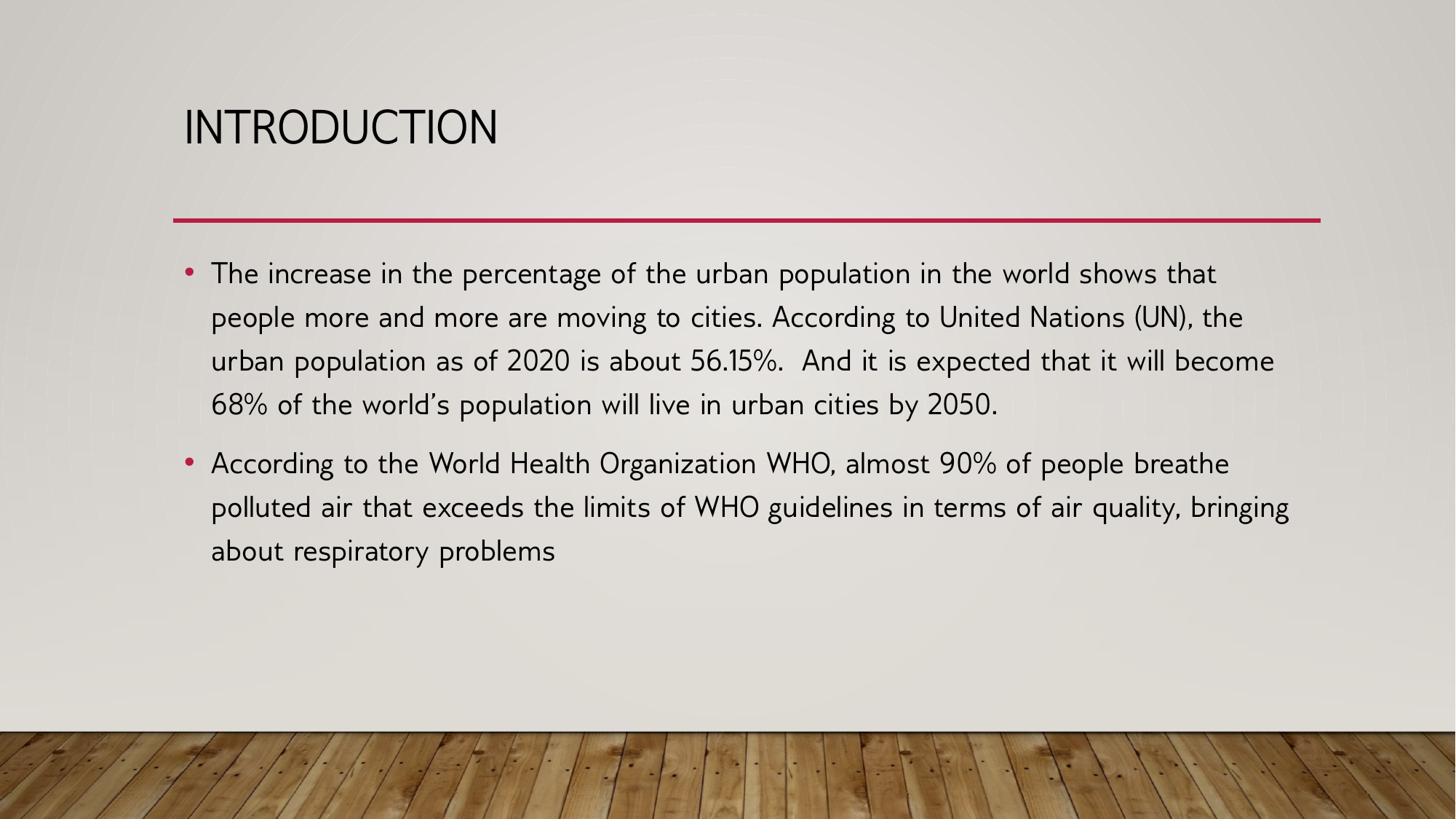

# Introduction
The increase in the percentage of the urban population in the world shows that people more and more are moving to cities. According to United Nations (UN), the urban population as of 2020 is about 56.15%.  And it is expected that it will become 68% of the world’s population will live in urban cities by 2050.
According to the World Health Organization WHO, almost 90% of people breathe polluted air that exceeds the limits of WHO guidelines in terms of air quality, bringing about respiratory problems